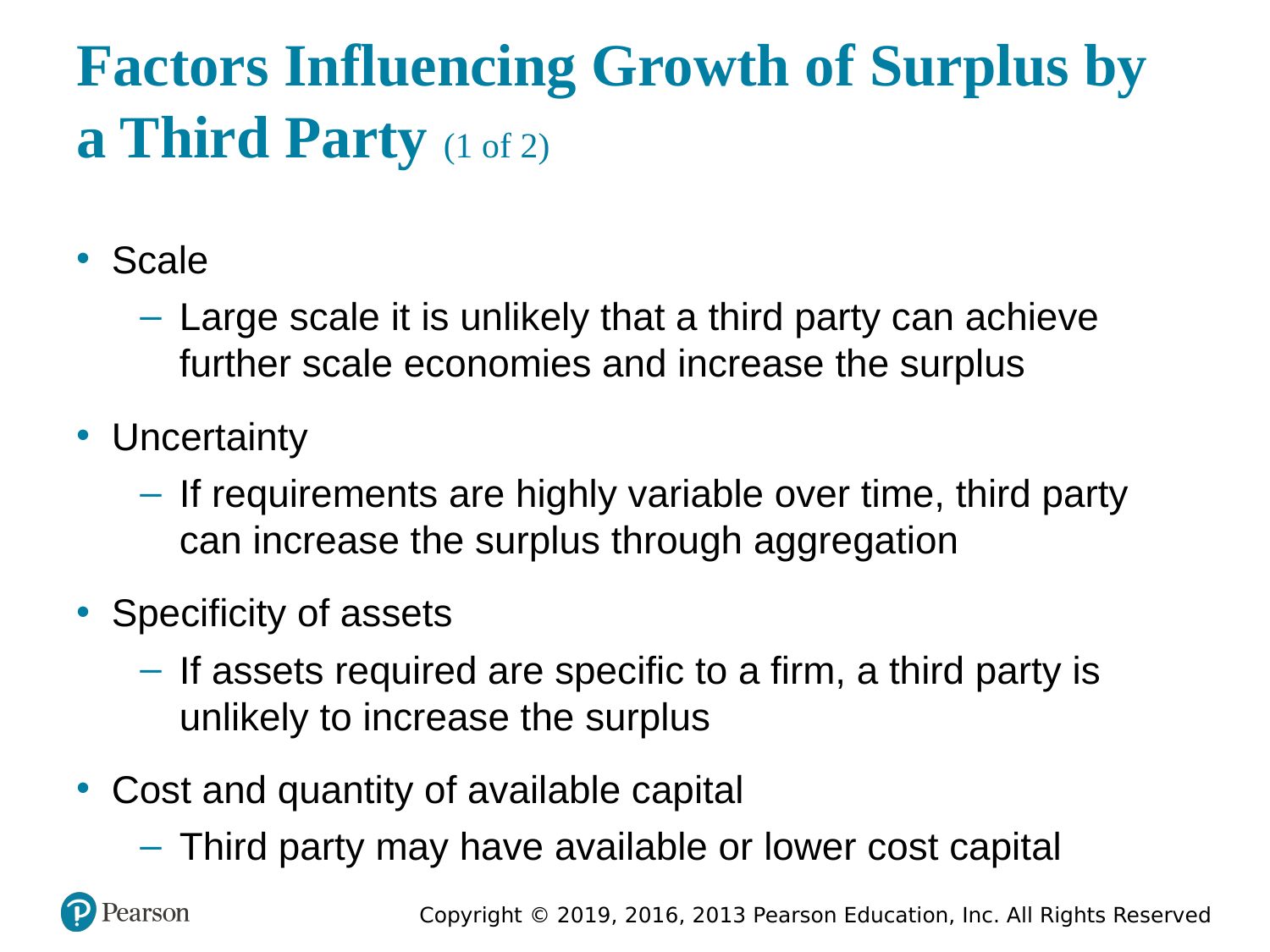

# Factors Influencing Growth of Surplus by a Third Party (1 of 2)
Scale
Large scale it is unlikely that a third party can achieve further scale economies and increase the surplus
Uncertainty
If requirements are highly variable over time, third party can increase the surplus through aggregation
Specificity of assets
If assets required are specific to a firm, a third party is unlikely to increase the surplus
Cost and quantity of available capital
Third party may have available or lower cost capital